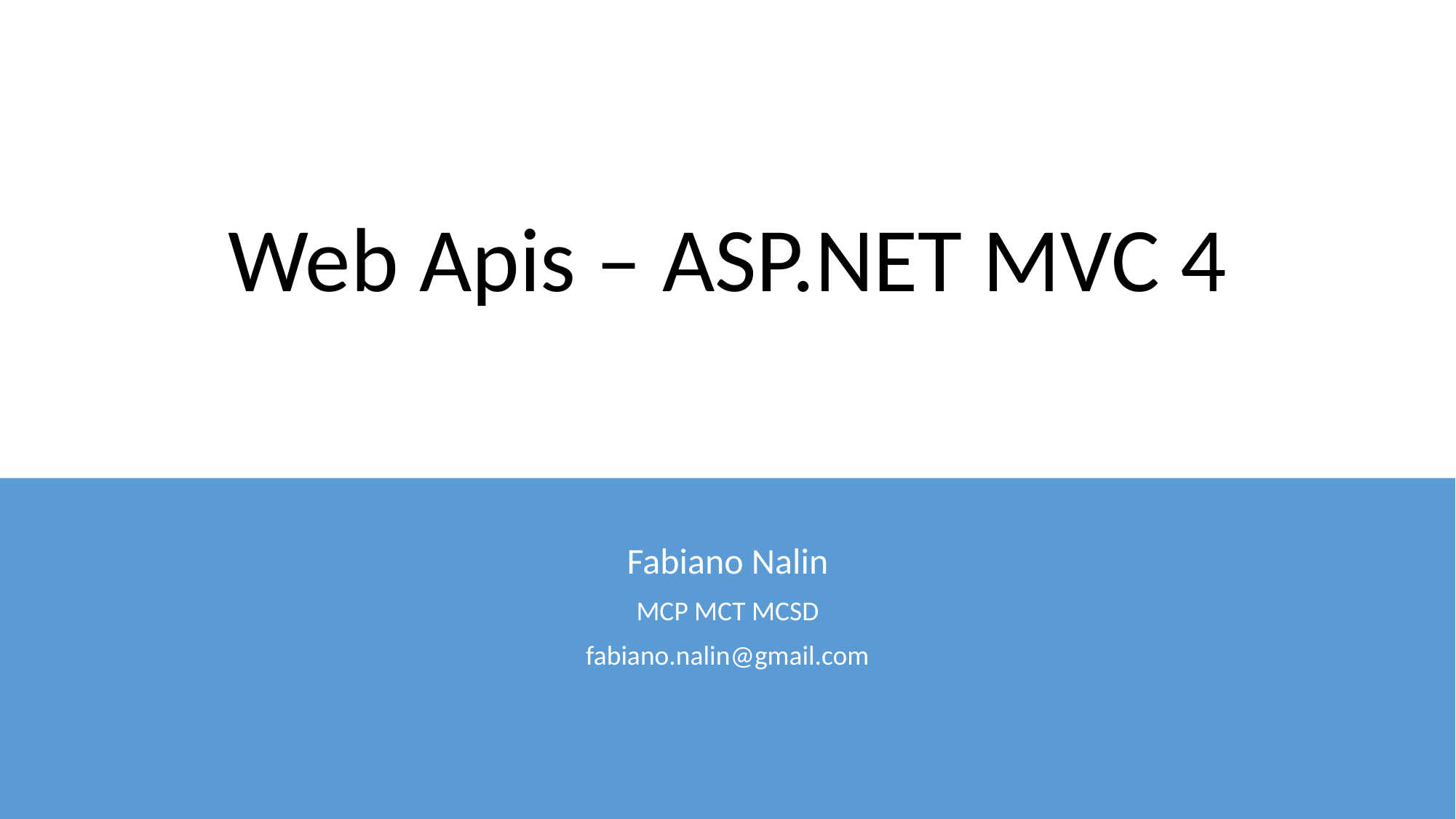

# Web Apis – ASP.NET MVC 4

Fabiano Nalin
MCP MCT MCSD
fabiano.nalin@gmail.com